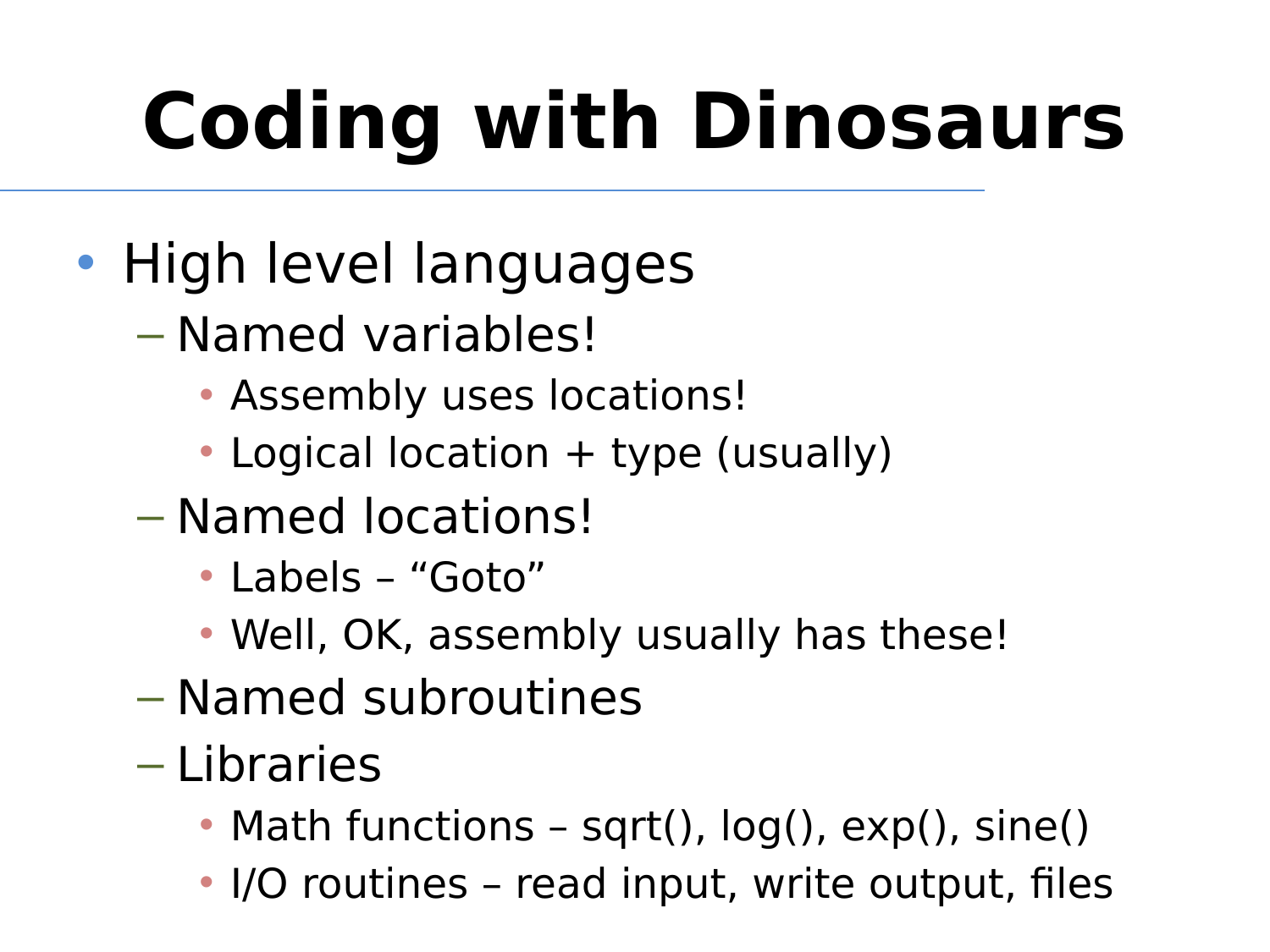

# Coding with Dinosaurs
High level languages
Named variables!
Assembly uses locations!
Logical location + type (usually)
Named locations!
Labels – “Goto”
Well, OK, assembly usually has these!
Named subroutines
Libraries
Math functions – sqrt(), log(), exp(), sine()
I/O routines – read input, write output, files